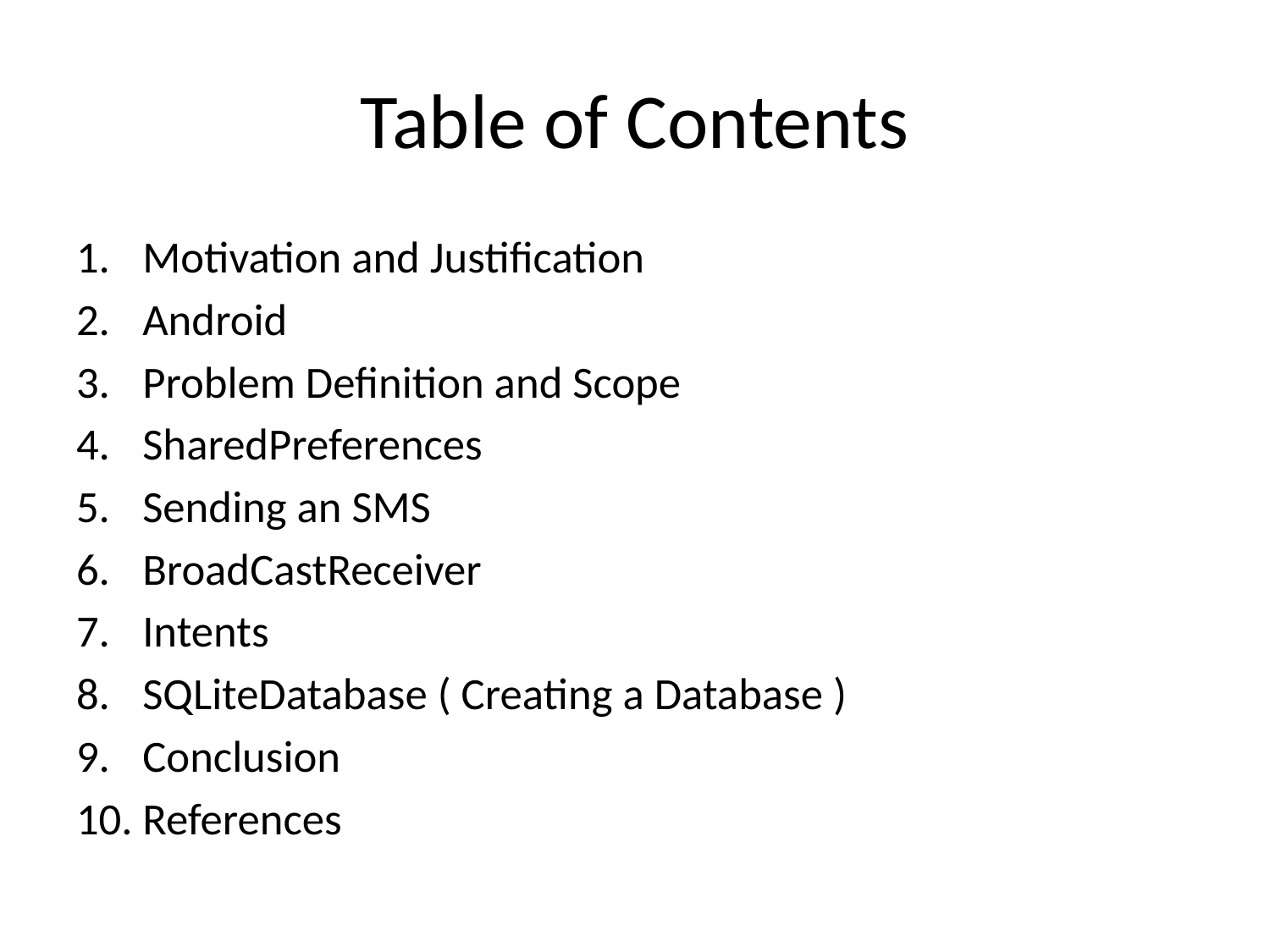

# Table of Contents
Motivation and Justification
Android
Problem Definition and Scope
SharedPreferences
Sending an SMS
BroadCastReceiver
Intents
SQLiteDatabase ( Creating a Database )
Conclusion
References